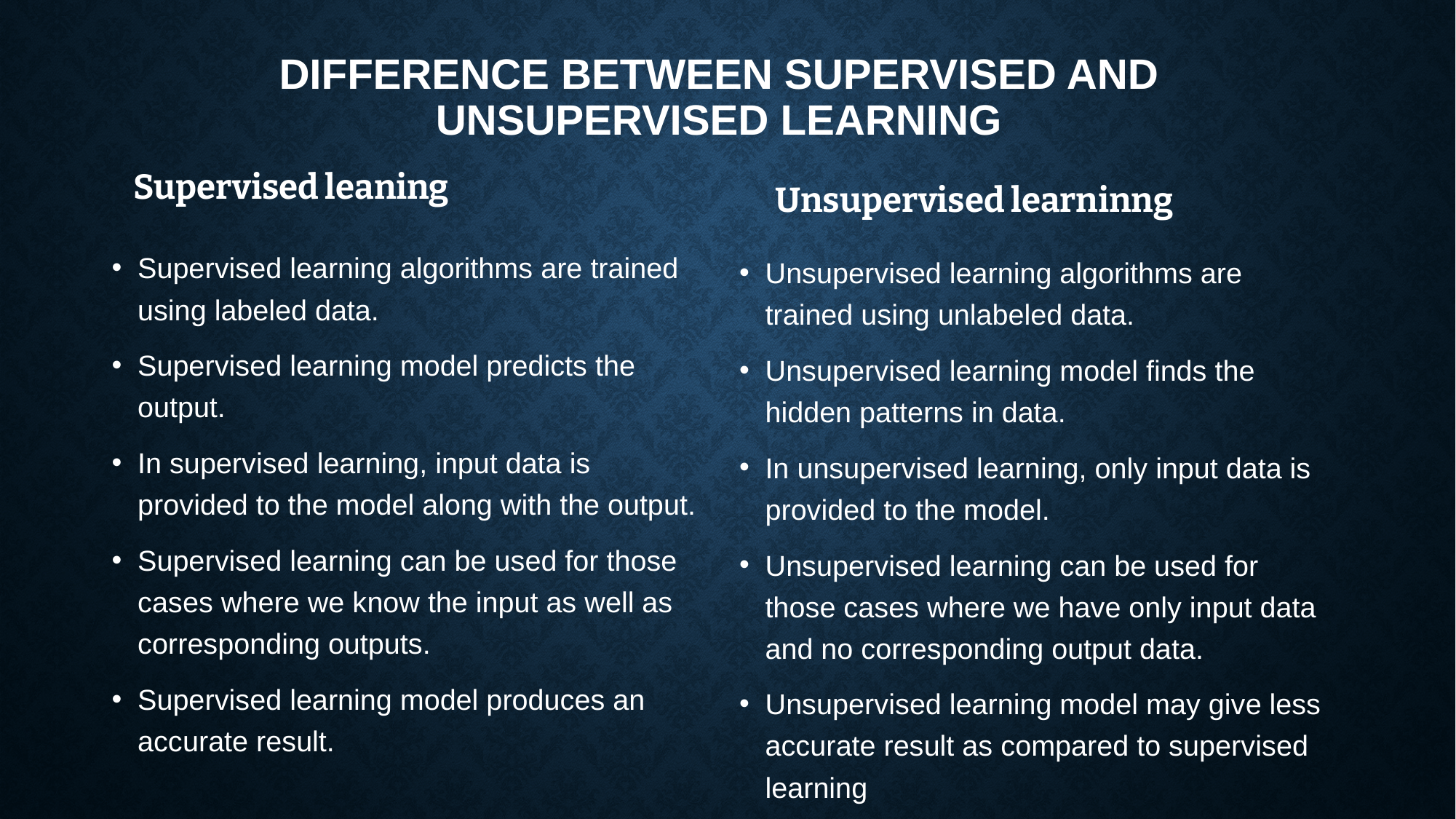

# Difference between supervised and unsupervised learning
Supervised leaning
Unsupervised learninng
Supervised learning algorithms are trained using labeled data.
Supervised learning model predicts the output.
In supervised learning, input data is provided to the model along with the output.
Supervised learning can be used for those cases where we know the input as well as corresponding outputs.
Supervised learning model produces an accurate result.
Unsupervised learning algorithms are trained using unlabeled data.
Unsupervised learning model finds the hidden patterns in data.
In unsupervised learning, only input data is provided to the model.
Unsupervised learning can be used for those cases where we have only input data and no corresponding output data.
Unsupervised learning model may give less accurate result as compared to supervised learning